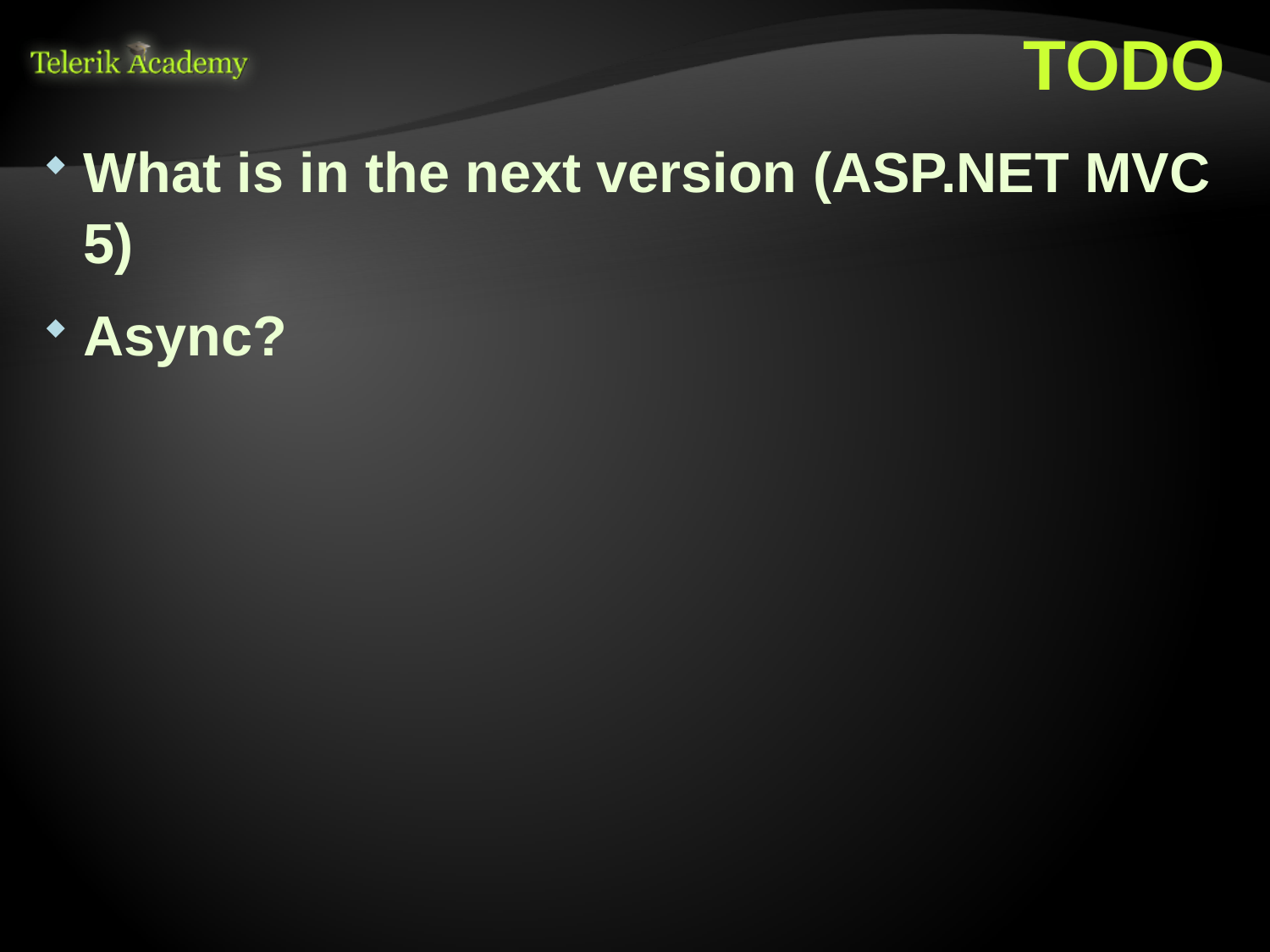

# TODO
What is in the next version (ASP.NET MVC 5)
Async?